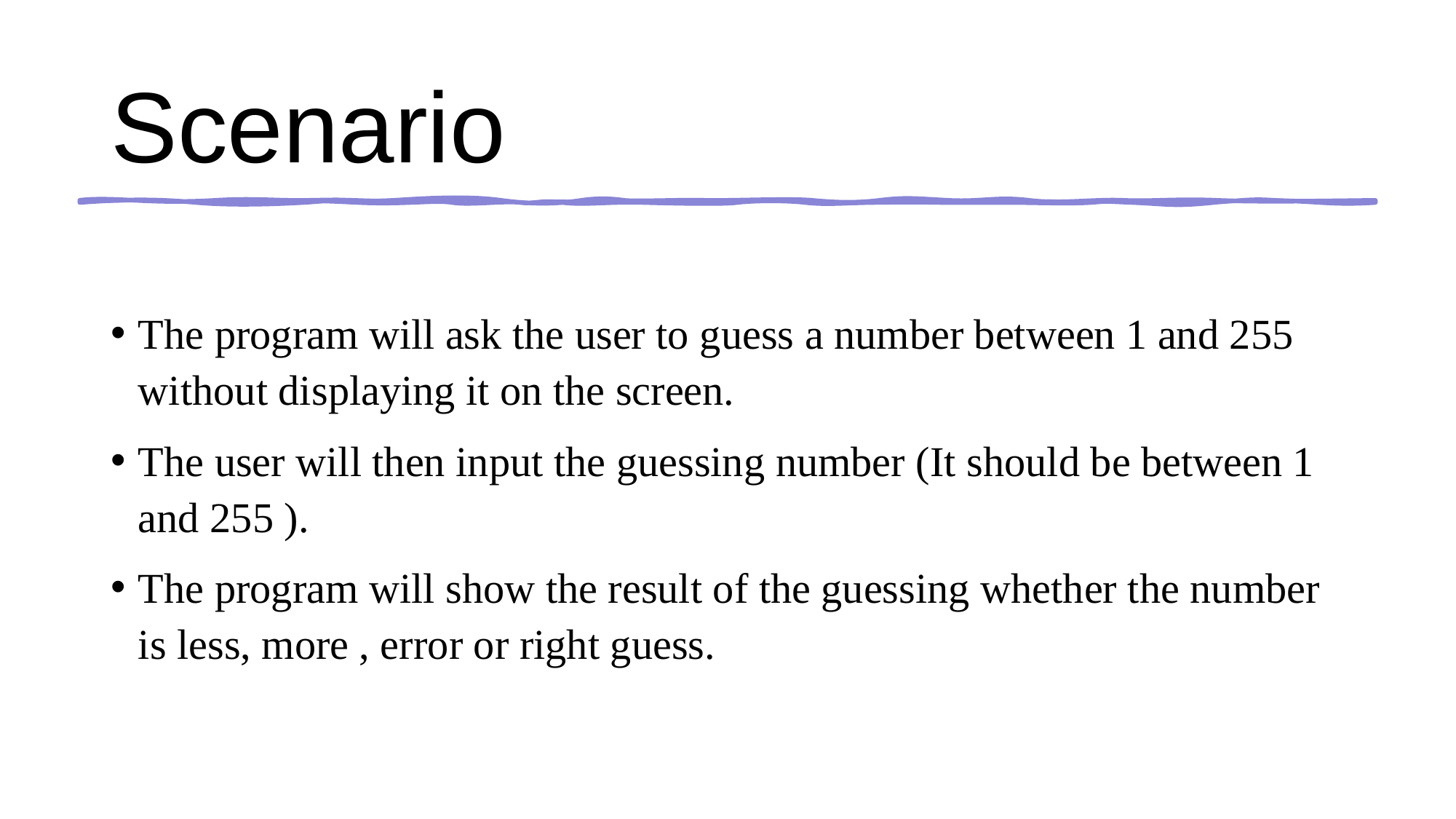

# Scenario

The program will ask the user to guess a number between 1 and 255 without displaying it on the screen.
The user will then input the guessing number (It should be between 1 and 255 ).
The program will show the result of the guessing whether the number is less, more , error or right guess.